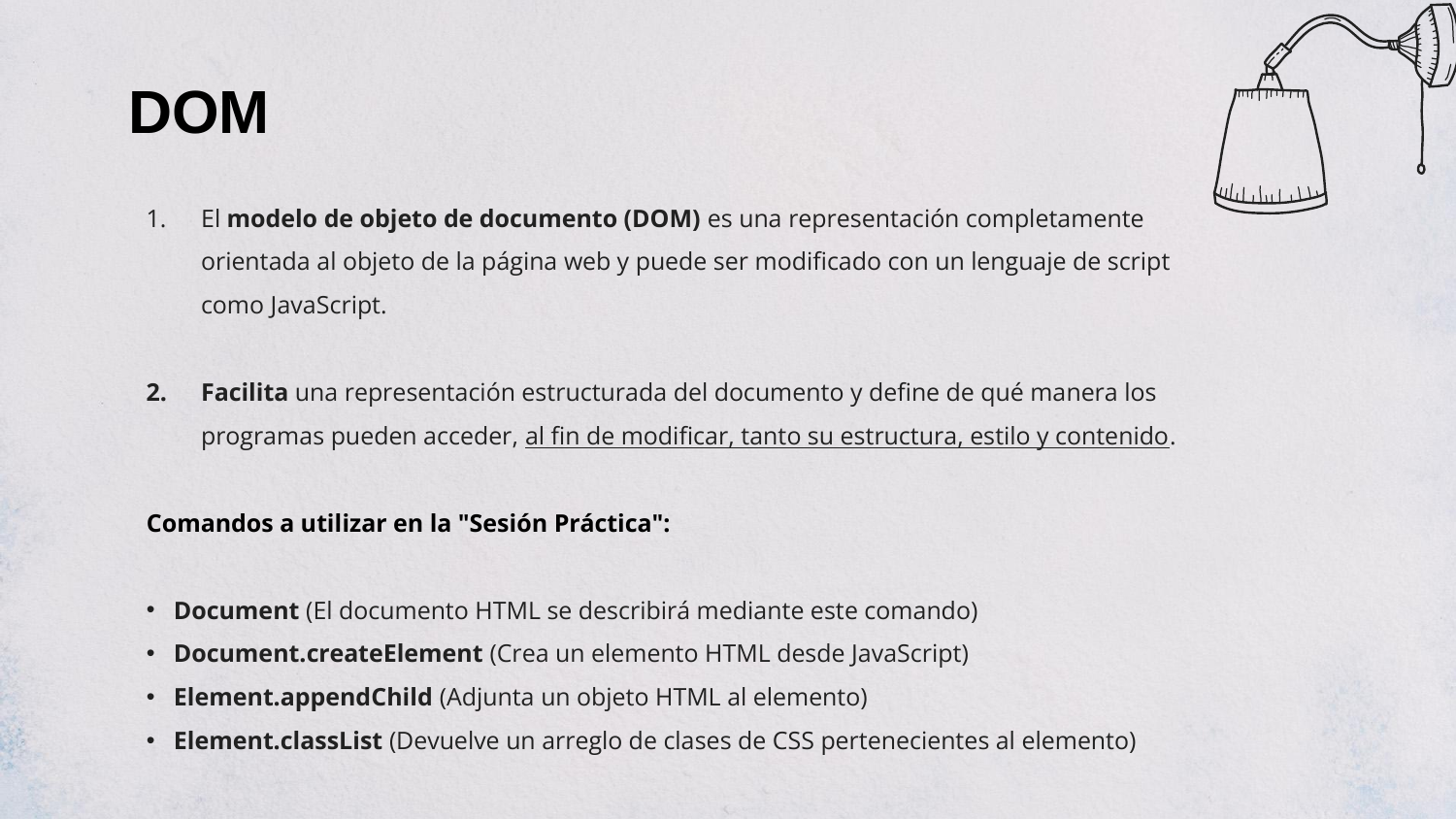

# DOM
El modelo de objeto de documento (DOM) es una representación completamente orientada al objeto de la página web y puede ser modificado con un lenguaje de script como JavaScript.

Facilita una representación estructurada del documento y define de qué manera los programas pueden acceder, al fin de modificar, tanto su estructura, estilo y contenido.

Comandos a utilizar en la "Sesión Práctica":
Document (El documento HTML se describirá mediante este comando)
Document.createElement (Crea un elemento HTML desde JavaScript)
Element.appendChild (Adjunta un objeto HTML al elemento)
Element.classList (Devuelve un arreglo de clases de CSS pertenecientes al elemento)